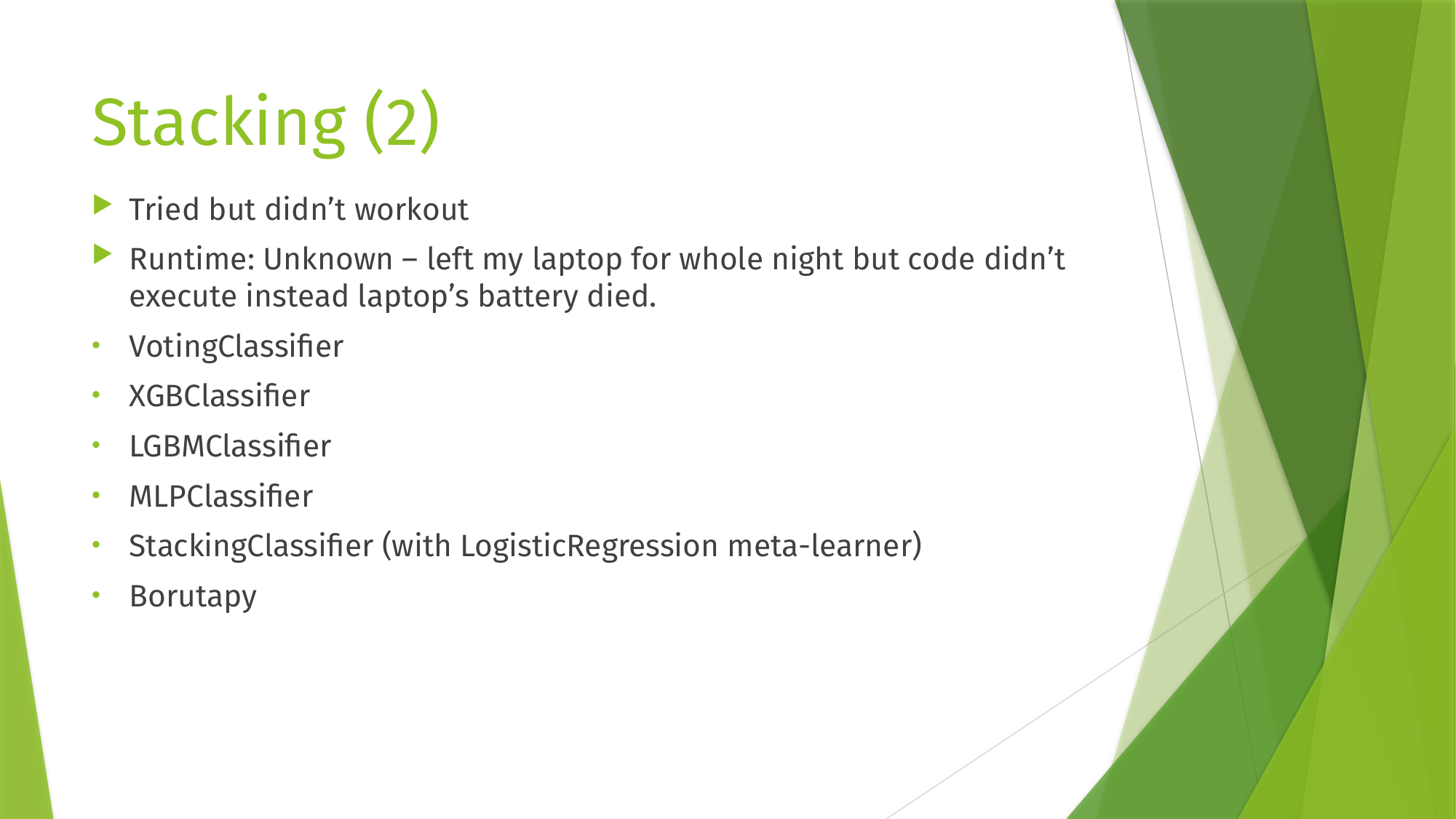

# Stacking (2)
Tried but didn’t workout
Runtime: Unknown – left my laptop for whole night but code didn’t execute instead laptop’s battery died.
VotingClassifier
XGBClassifier
LGBMClassifier
MLPClassifier
StackingClassifier (with LogisticRegression meta-learner)
Borutapy